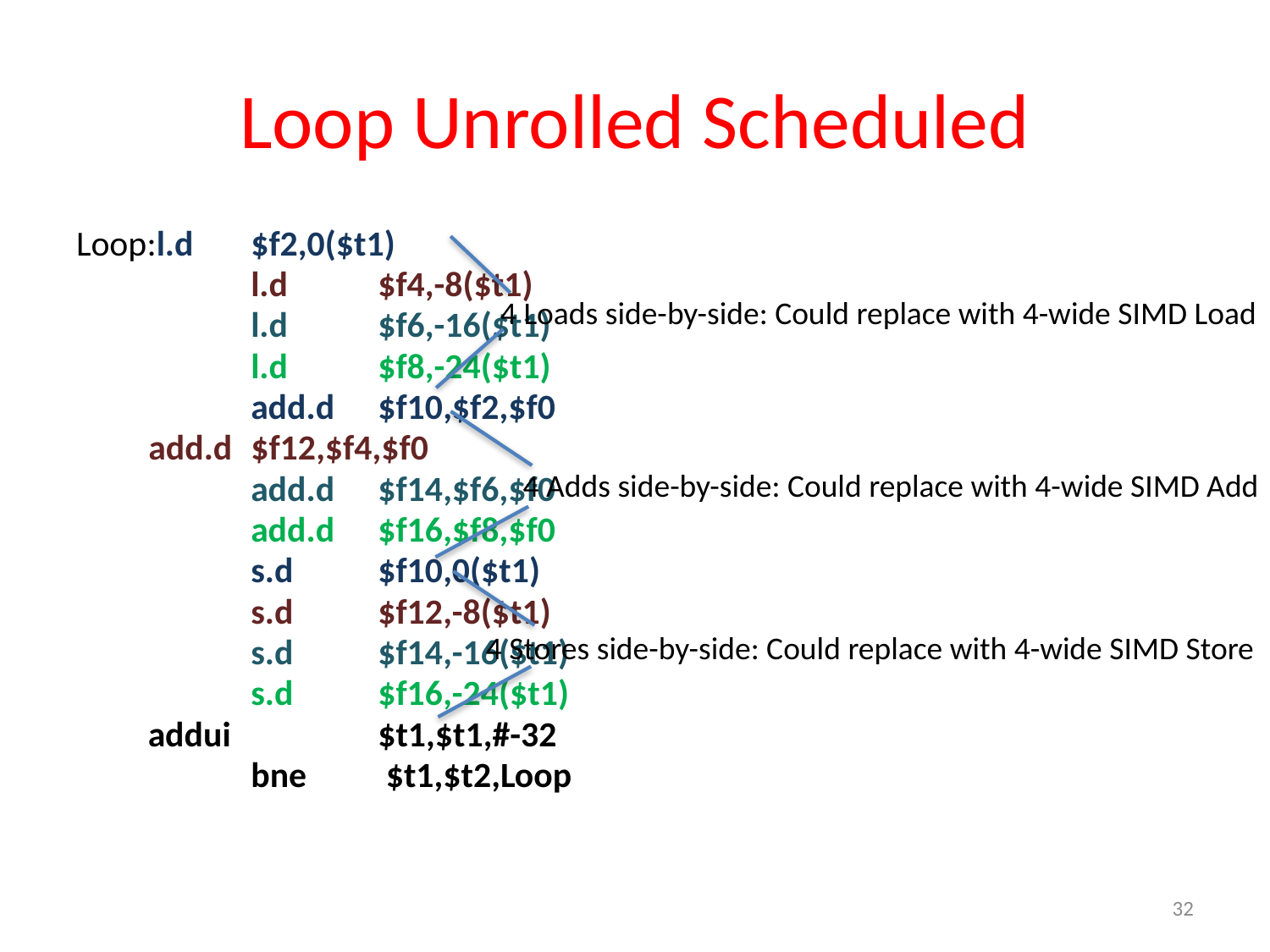

# Loop Unrolled Scheduled
Loop:l.d	$f2,0($t1)
		l.d	$f4,-8($t1)
		l.d	$f6,-16($t1)
		l.d	$f8,-24($t1)
		add.d	$f10,$f2,$f0
         add.d	$f12,$f4,$f0
		add.d	$f14,$f6,$f0
		add.d	$f16,$f8,$f0
		s.d	$f10,0($t1)
		s.d	$f12,-8($t1)
		s.d	$f14,-16($t1)
		s.d	$f16,-24($t1)
	   addui   	$t1,$t1,#-32
		bne	 $t1,$t2,Loop
4 Loads side-by-side: Could replace with 4-wide SIMD Load
4 Adds side-by-side: Could replace with 4-wide SIMD Add
4 Stores side-by-side: Could replace with 4-wide SIMD Store
32